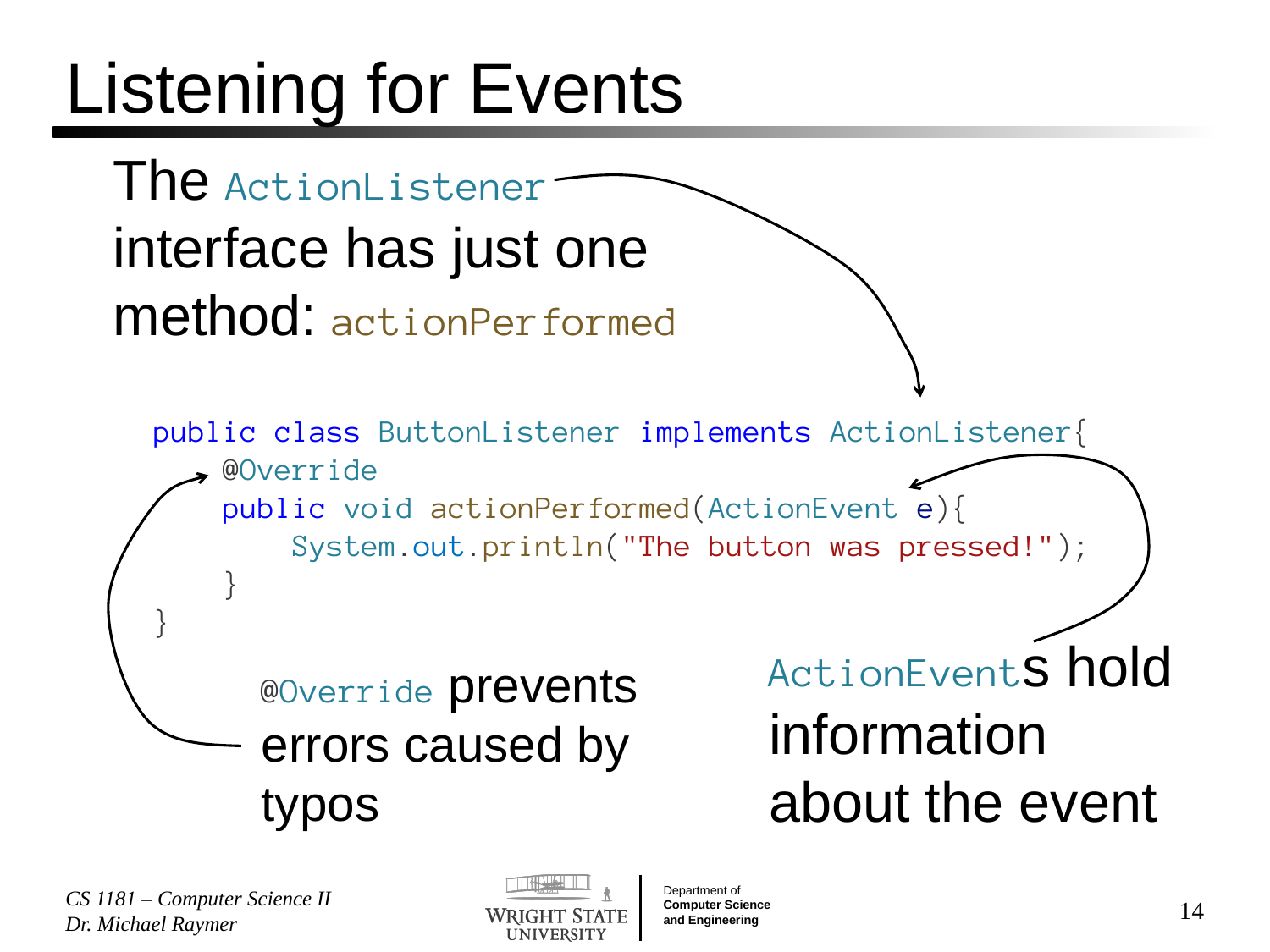

# Listening for Events
The ActionListener interface has just one method: actionPerformed

public class ButtonListener implements ActionListener{
    @Override
    public void actionPerformed(ActionEvent e){
        System.out.println("The button was pressed!");
    }
}

ActionEvents hold information about the event
@Override prevents errors caused by typos
CS 1181 – Computer Science II    Dr. Michael Raymer
14